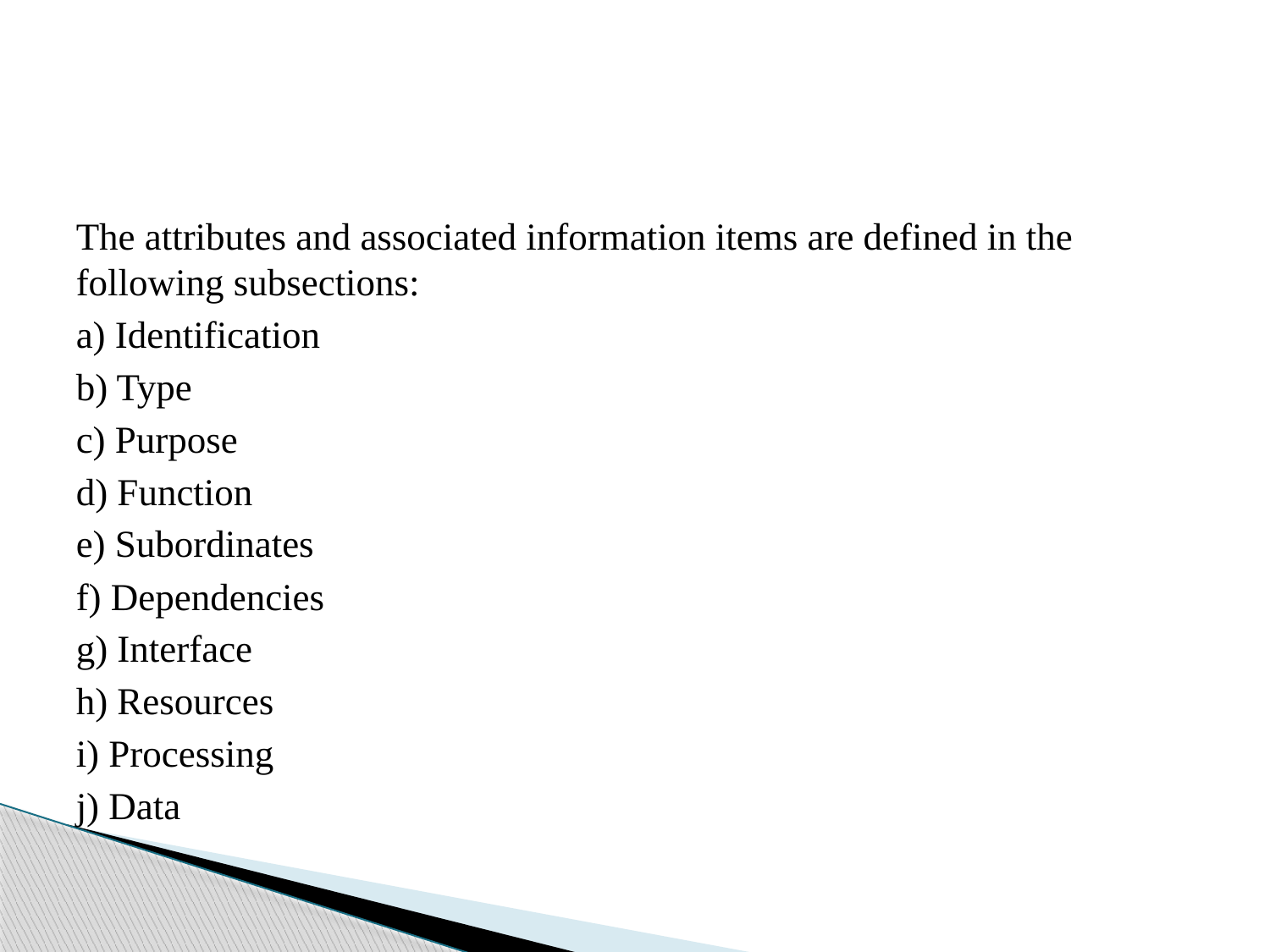

#
The attributes and associated information items are defined in the following subsections:
a) Identification
b) Type
c) Purpose
d) Function
e) Subordinates
f) Dependencies
g) Interface
h) Resources
i) Processing
j) Data